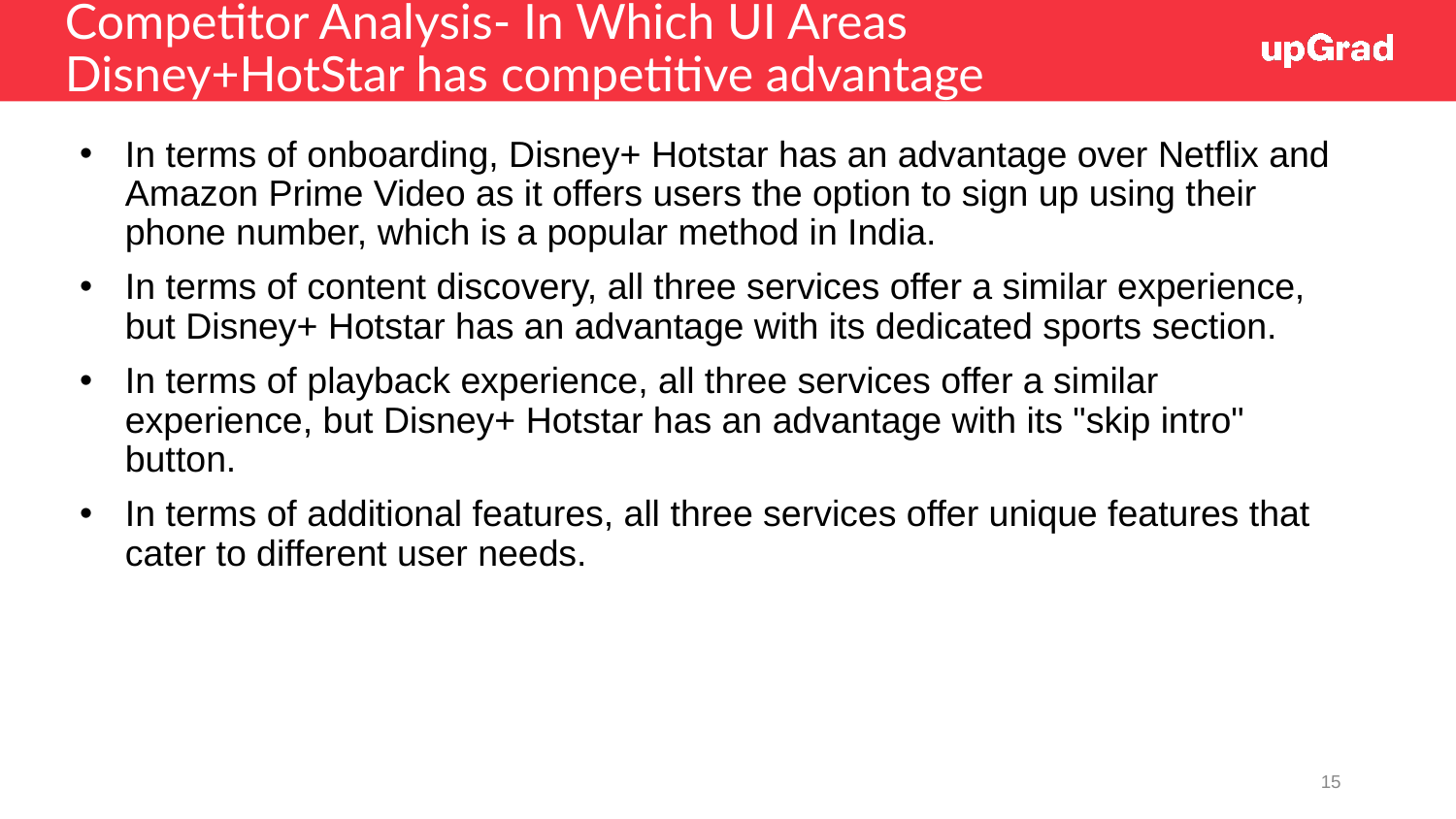

# Competitor Analysis- In Which UI Areas Disney+HotStar has competitive advantage
In terms of onboarding, Disney+ Hotstar has an advantage over Netflix and Amazon Prime Video as it offers users the option to sign up using their phone number, which is a popular method in India.
In terms of content discovery, all three services offer a similar experience, but Disney+ Hotstar has an advantage with its dedicated sports section.
In terms of playback experience, all three services offer a similar experience, but Disney+ Hotstar has an advantage with its "skip intro" button.
In terms of additional features, all three services offer unique features that cater to different user needs.
15